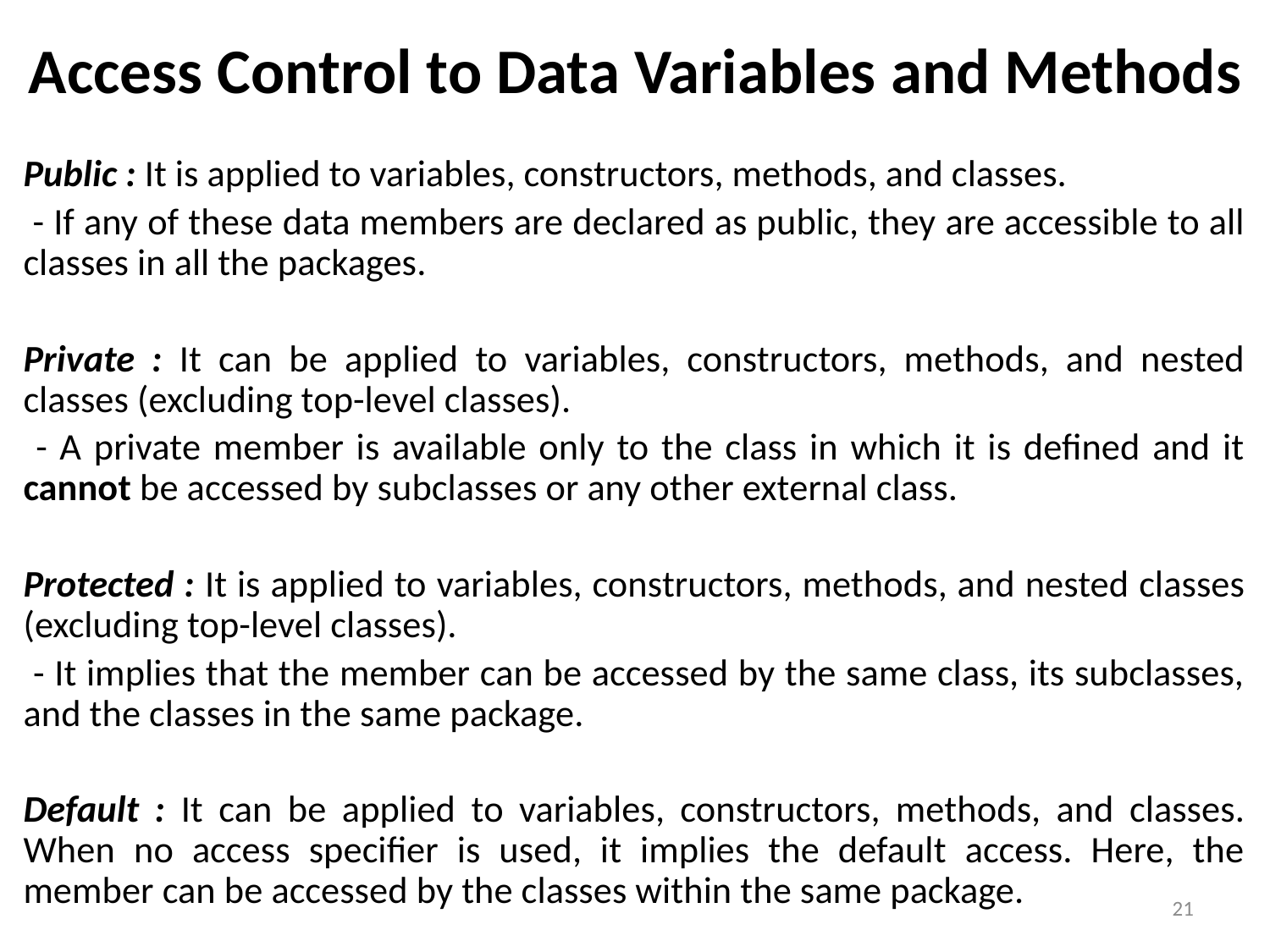

Access Control to Data Variables and Methods
Public : It is applied to variables, constructors, methods, and classes.
 - If any of these data members are declared as public, they are accessible to all classes in all the packages.

Private : It can be applied to variables, constructors, methods, and nested classes (excluding top-level classes).
 - A private member is available only to the class in which it is defined and it cannot be accessed by subclasses or any other external class.

Protected : It is applied to variables, constructors, methods, and nested classes (excluding top-level classes).
 - It implies that the member can be accessed by the same class, its subclasses, and the classes in the same package.

Default : It can be applied to variables, constructors, methods, and classes. When no access specifier is used, it implies the default access. Here, the member can be accessed by the classes within the same package.

21